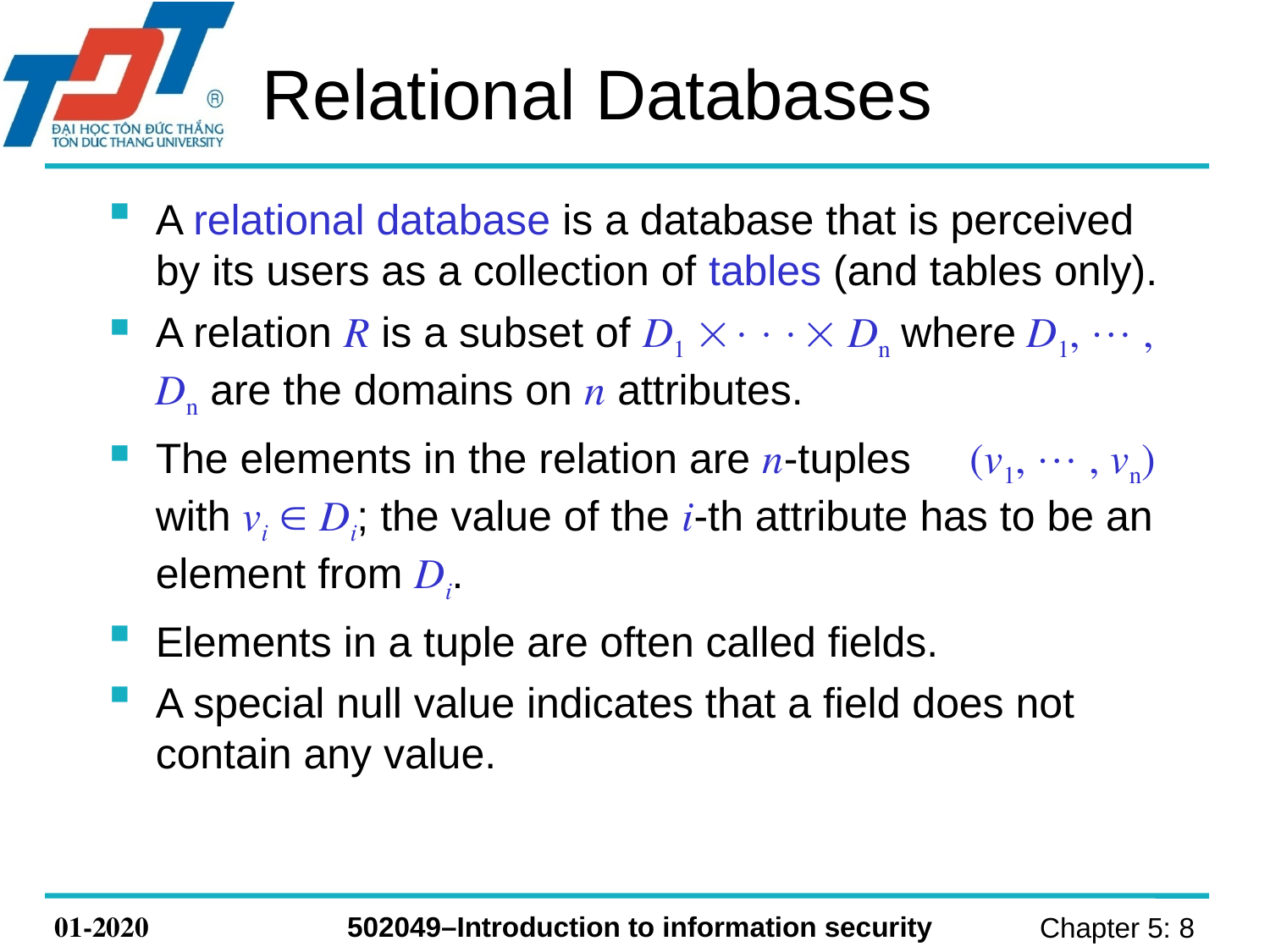

# Relational Databases
A relational database is a database that is perceived by its users as a collection of tables (and tables only).
A relation R is a subset of D1 ×⋅⋅⋅× Dn where D1, … , Dn are the domains on n attributes.
The elements in the relation are n-tuples     (v1, … , vn) with vi ∈ Di; the value of the i-th attribute has to be an element from Di.
Elements in a tuple are often called fields.
A special null value indicates that a field does not contain any value.